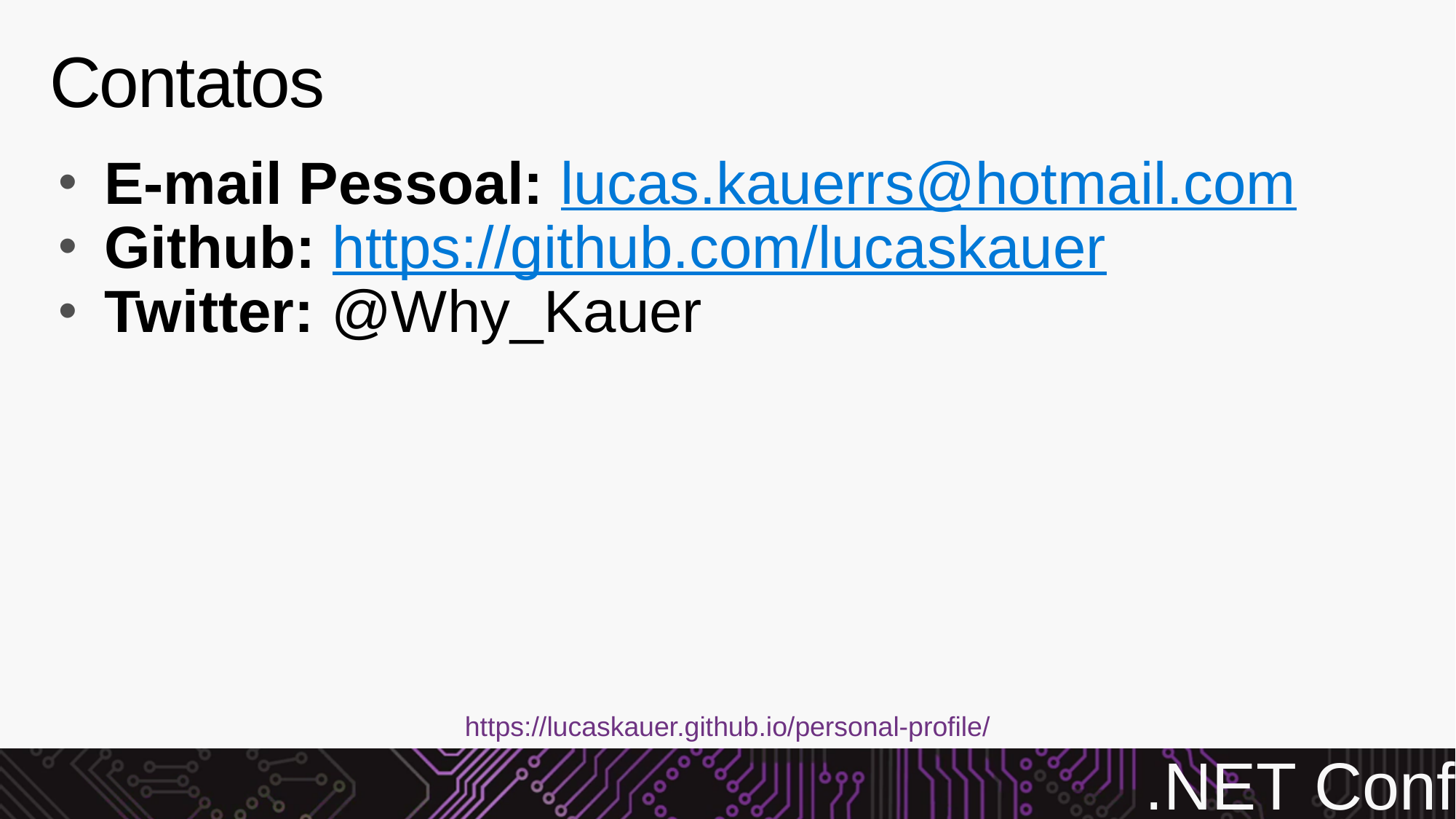

# Contatos
E-mail Pessoal: lucas.kauerrs@hotmail.com
Github: https://github.com/lucaskauer
Twitter: @Why_Kauer
https://lucaskauer.github.io/personal-profile/